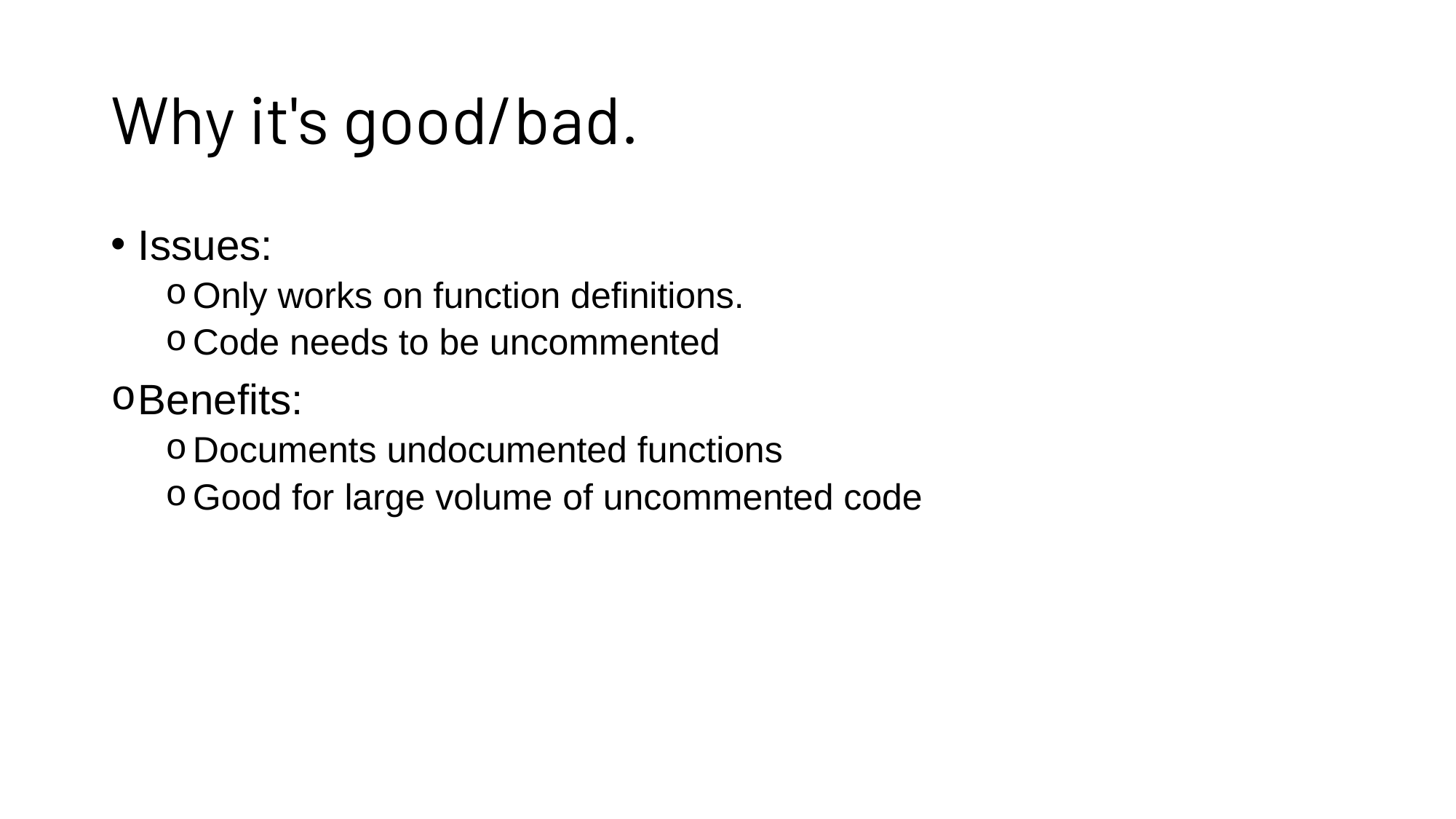

# Why it's good/bad.
Issues:
Only works on function definitions.
Code needs to be uncommented
Benefits:
Documents undocumented functions
Good for large volume of uncommented code